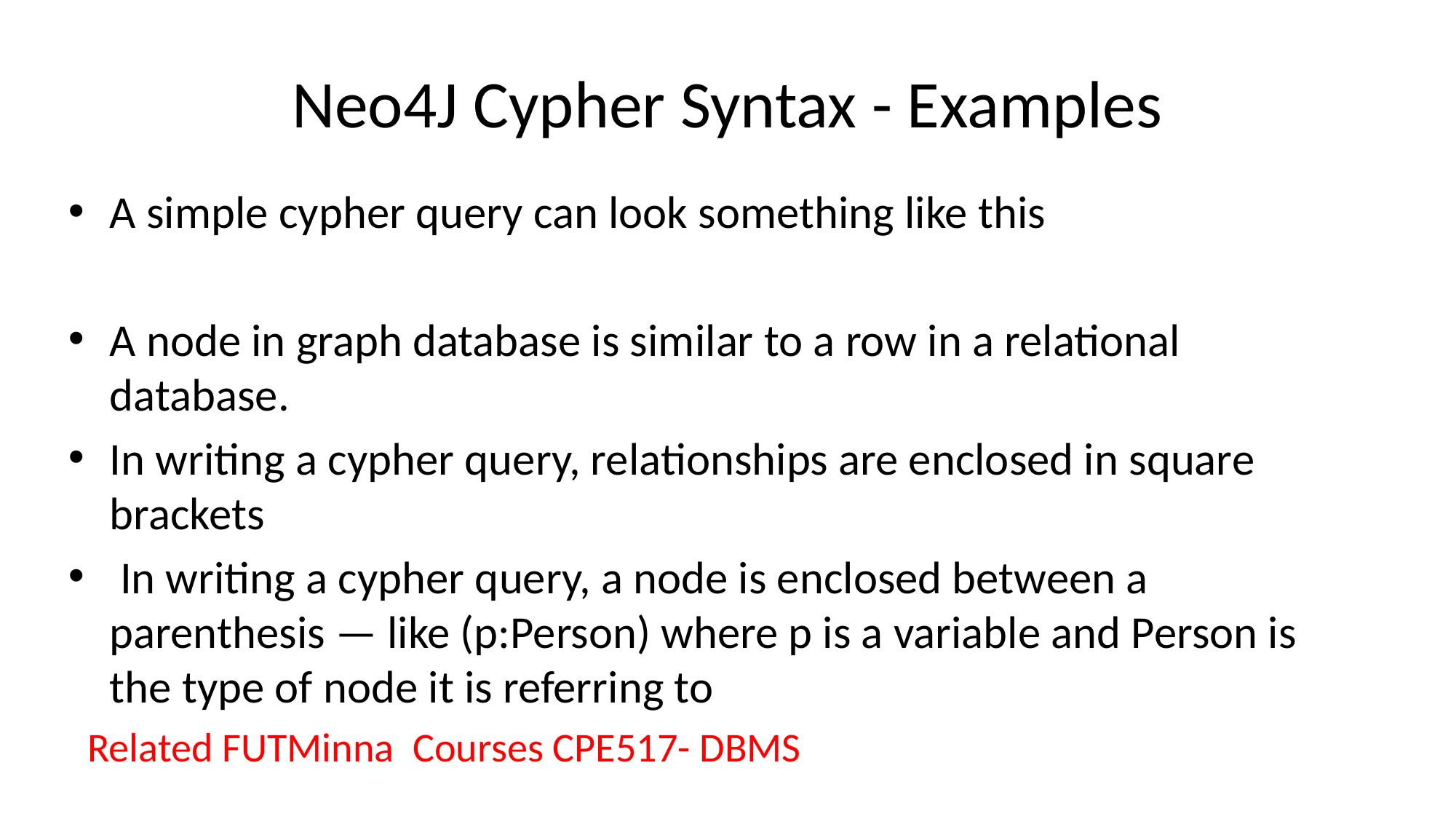

# Neo4J Cypher Syntax - Examples
A simple cypher query can look something like this

A node in graph database is similar to a row in a relational database.
In writing a cypher query, relationships are enclosed in square brackets
 In writing a cypher query, a node is enclosed between a parenthesis — like (p:Person) where p is a variable and Person is the type of node it is referring to
Related FUTMinna  Courses CPE517- DBMS